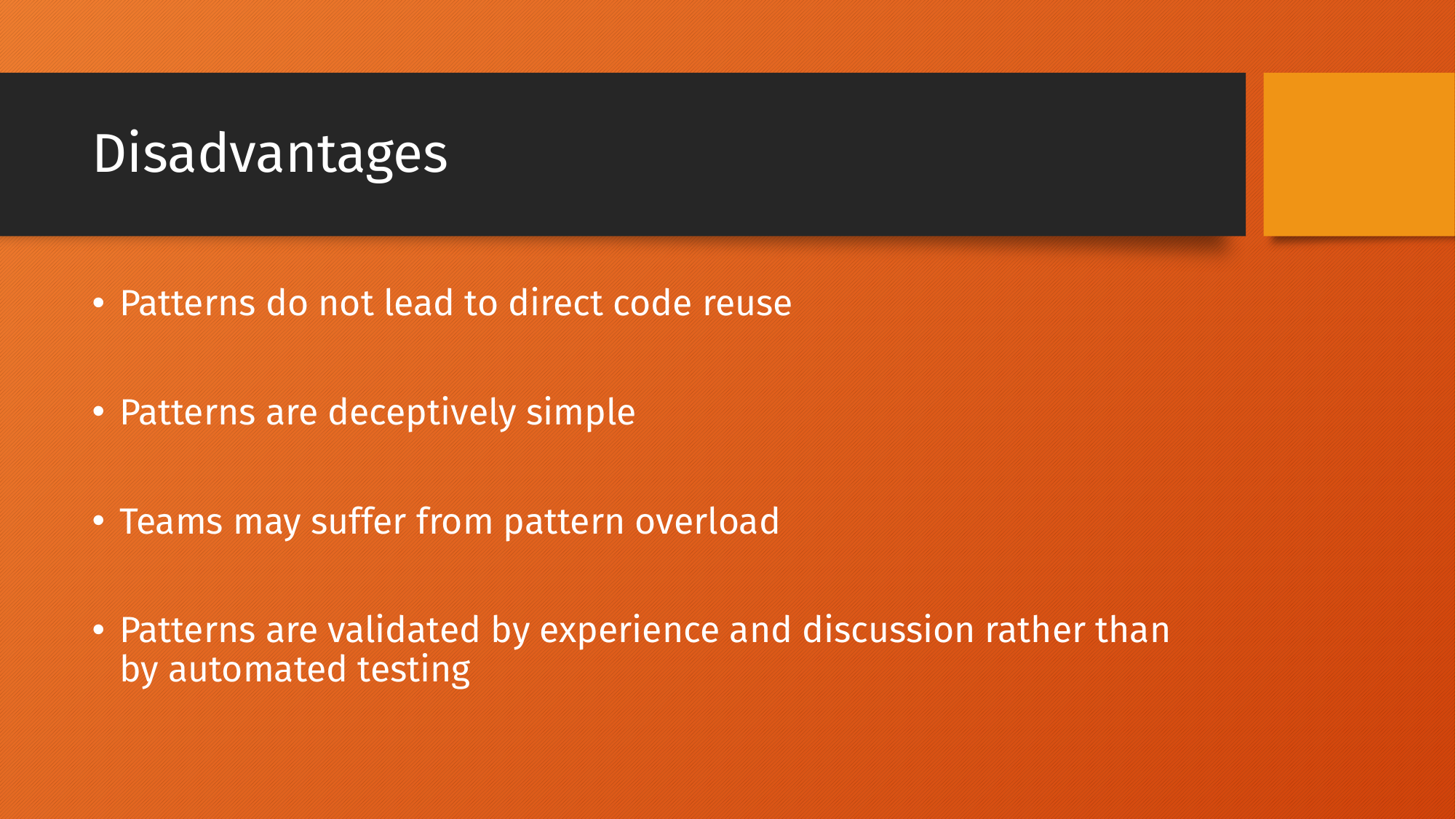

# Disadvantages
Patterns do not lead to direct code reuse

Patterns are deceptively simple

Teams may suffer from pattern overload

Patterns are validated by experience and discussion rather than by automated testing